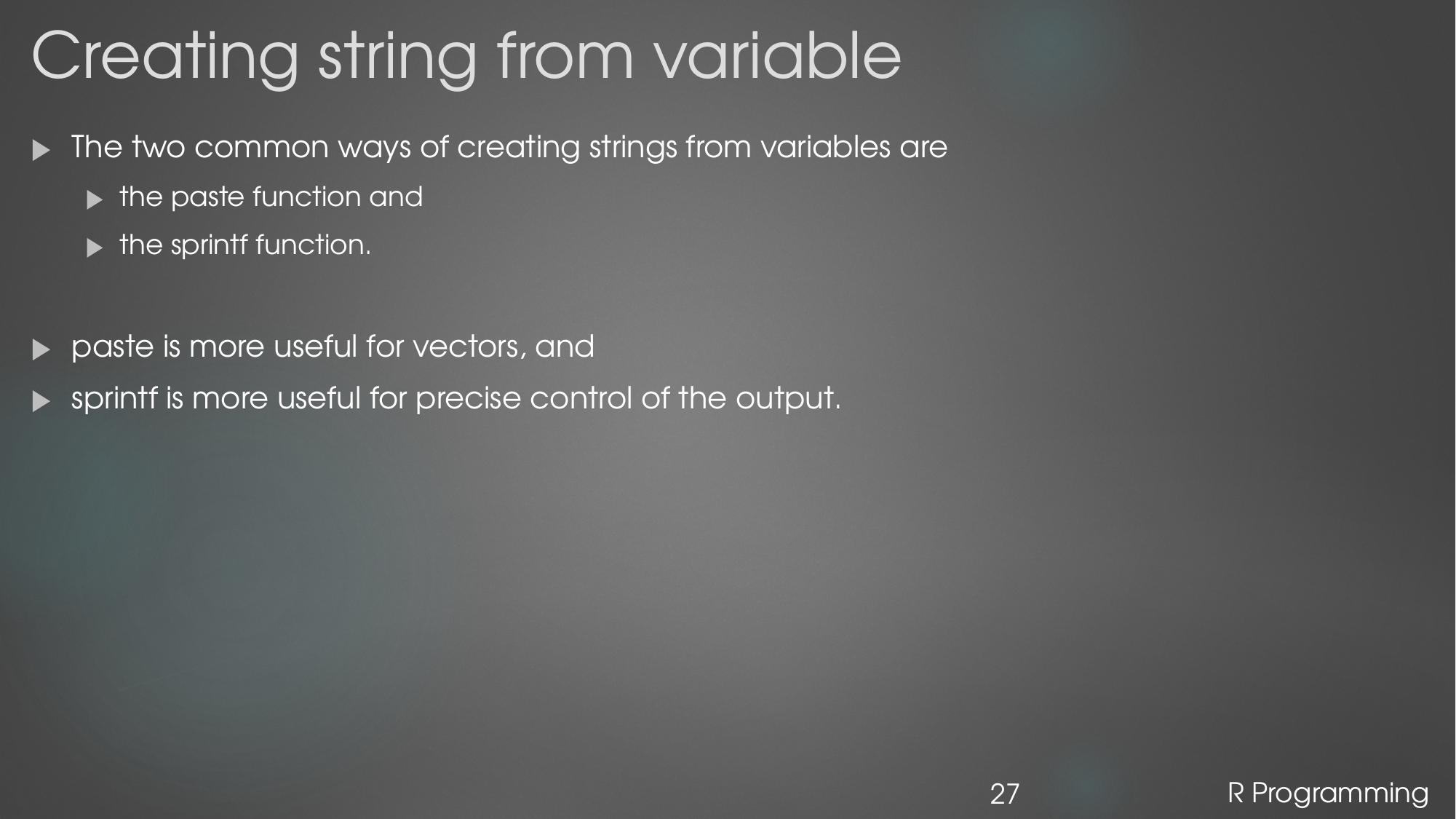

# Creating string from variable
The two common ways of creating strings from variables are
the paste function and
the sprintf function.

paste is more useful for vectors, and
sprintf is more useful for precise control of the output.

R Programming
27